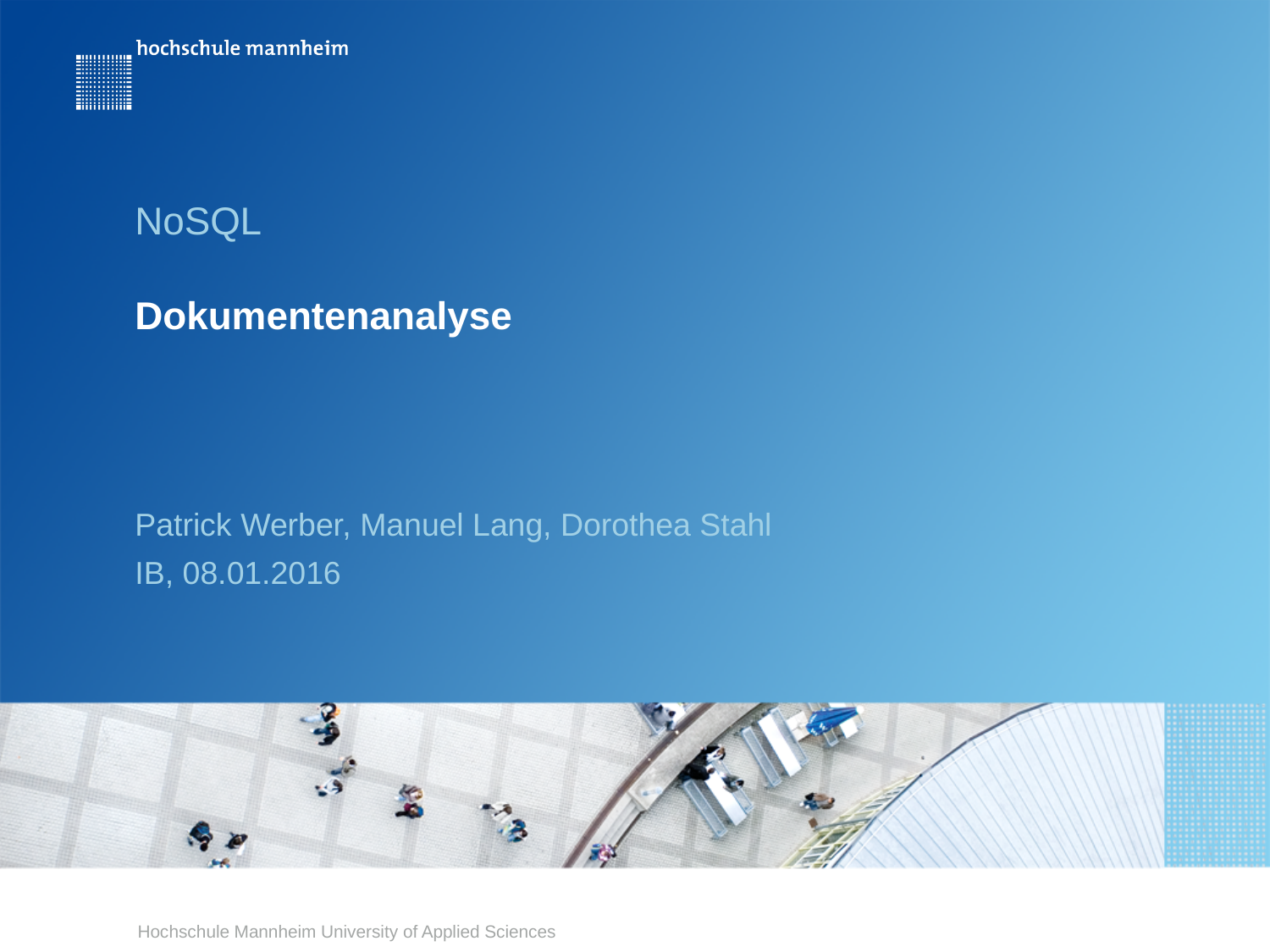

NoSQL
# Dokumentenanalyse

Patrick Werber, Manuel Lang, Dorothea Stahl
IB, 08.01.2016